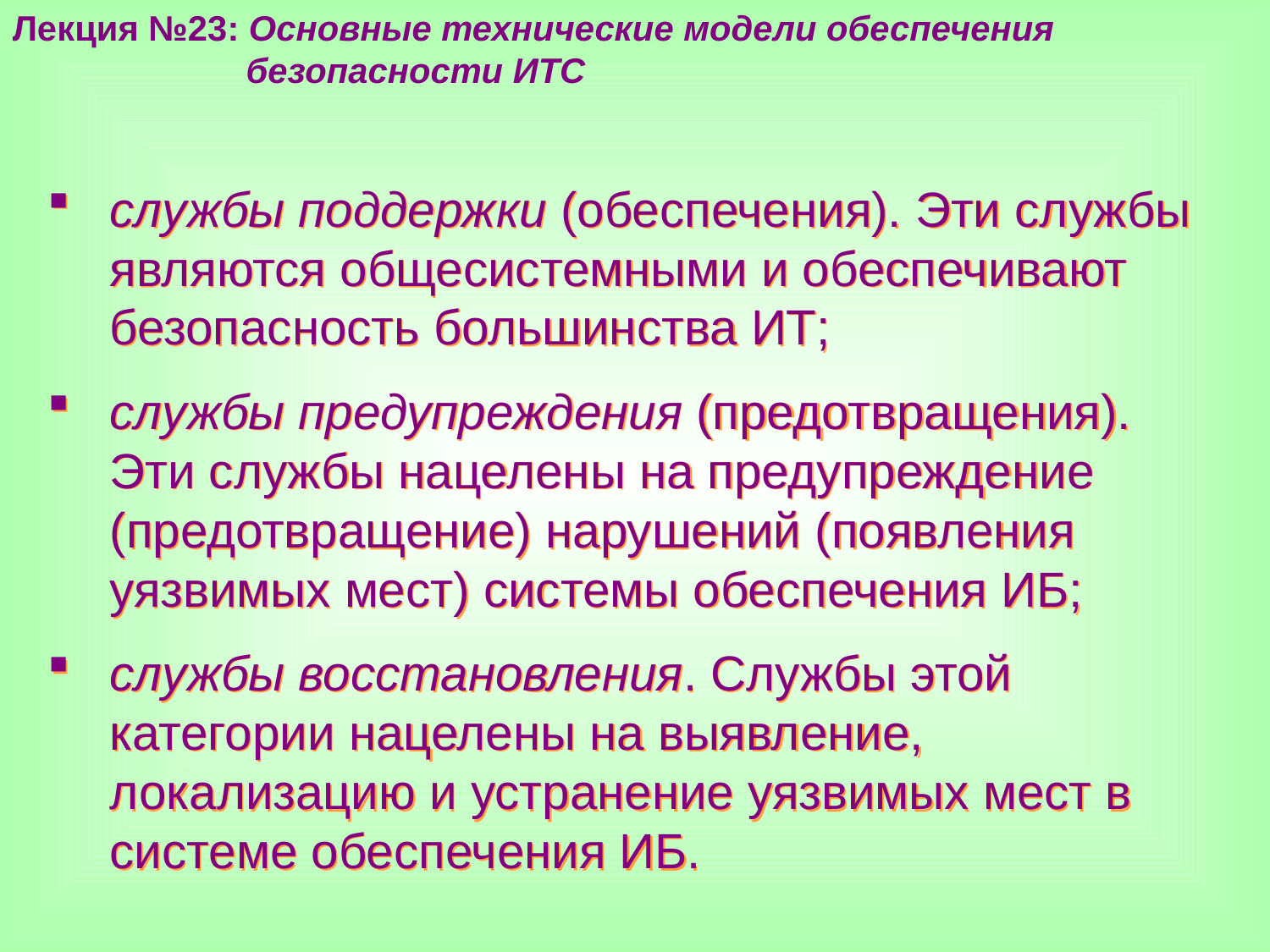

Лекция №23: Основные технические модели обеспечения
                        безопасности ИТС
службы поддержки (обеспечения). Эти службы являются общесистемными и обеспечивают безопасность большинства ИТ;
службы предупреждения (предотвращения). Эти службы нацелены на предупреждение (предотвращение) нарушений (появления уязвимых мест) системы обеспечения ИБ;
службы восстановления. Службы этой категории нацелены на выявление, локализацию и устранение уязвимых мест в системе обеспечения ИБ.